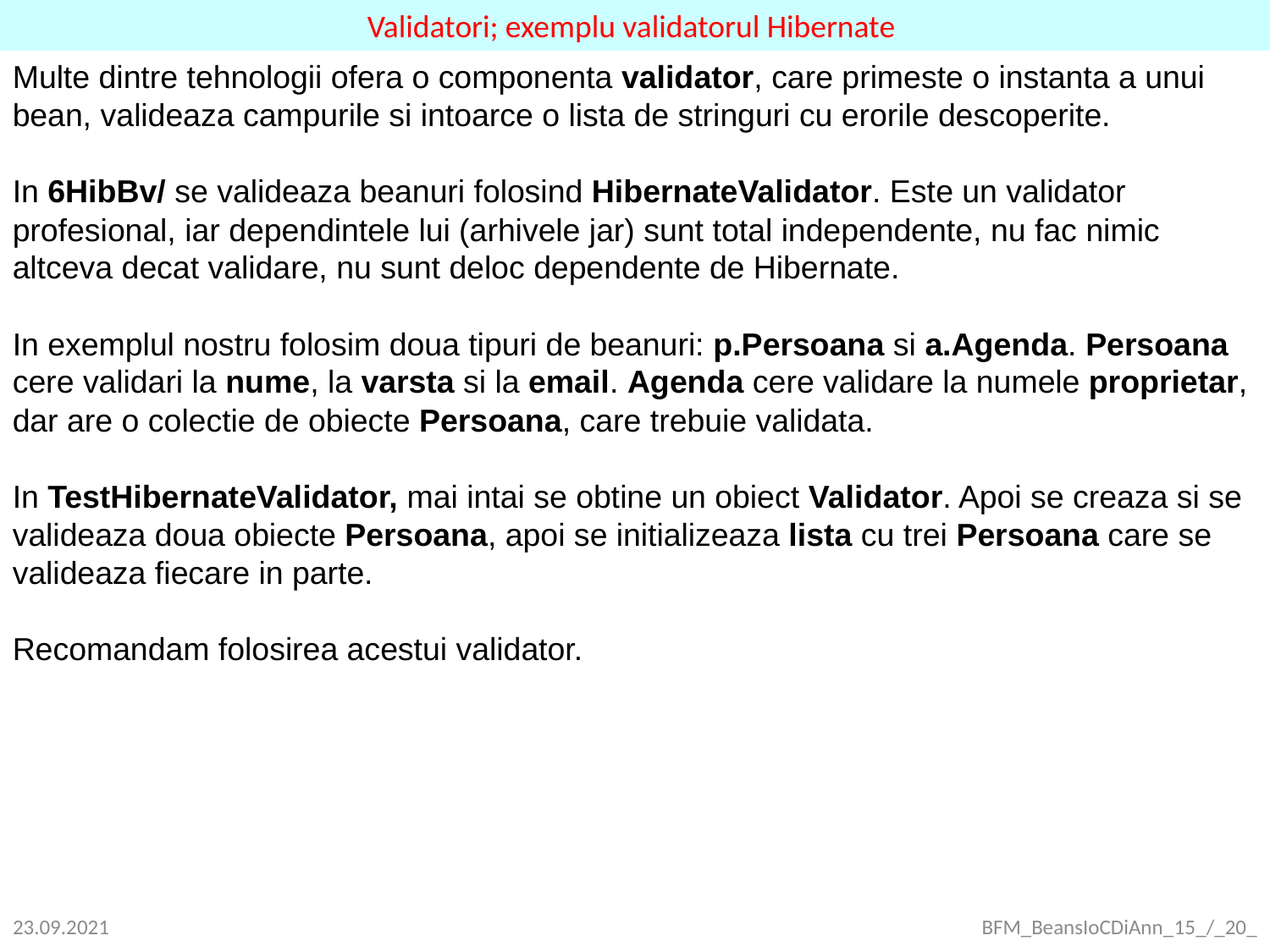

Validatori; exemplu validatorul Hibernate
Multe dintre tehnologii ofera o componenta validator, care primeste o instanta a unui bean, valideaza campurile si intoarce o lista de stringuri cu erorile descoperite.

In 6HibBv/ se valideaza beanuri folosind HibernateValidator. Este un validator profesional, iar dependintele lui (arhivele jar) sunt total independente, nu fac nimic altceva decat validare, nu sunt deloc dependente de Hibernate.

In exemplul nostru folosim doua tipuri de beanuri: p.Persoana si a.Agenda. Persoana cere validari la nume, la varsta si la email. Agenda cere validare la numele proprietar, dar are o colectie de obiecte Persoana, care trebuie validata.

In TestHibernateValidator, mai intai se obtine un obiect Validator. Apoi se creaza si se valideaza doua obiecte Persoana, apoi se initializeaza lista cu trei Persoana care se valideaza fiecare in parte.

Recomandam folosirea acestui validator.

23.09.2021
BFM_BeansIoCDiAnn_15_/_20_